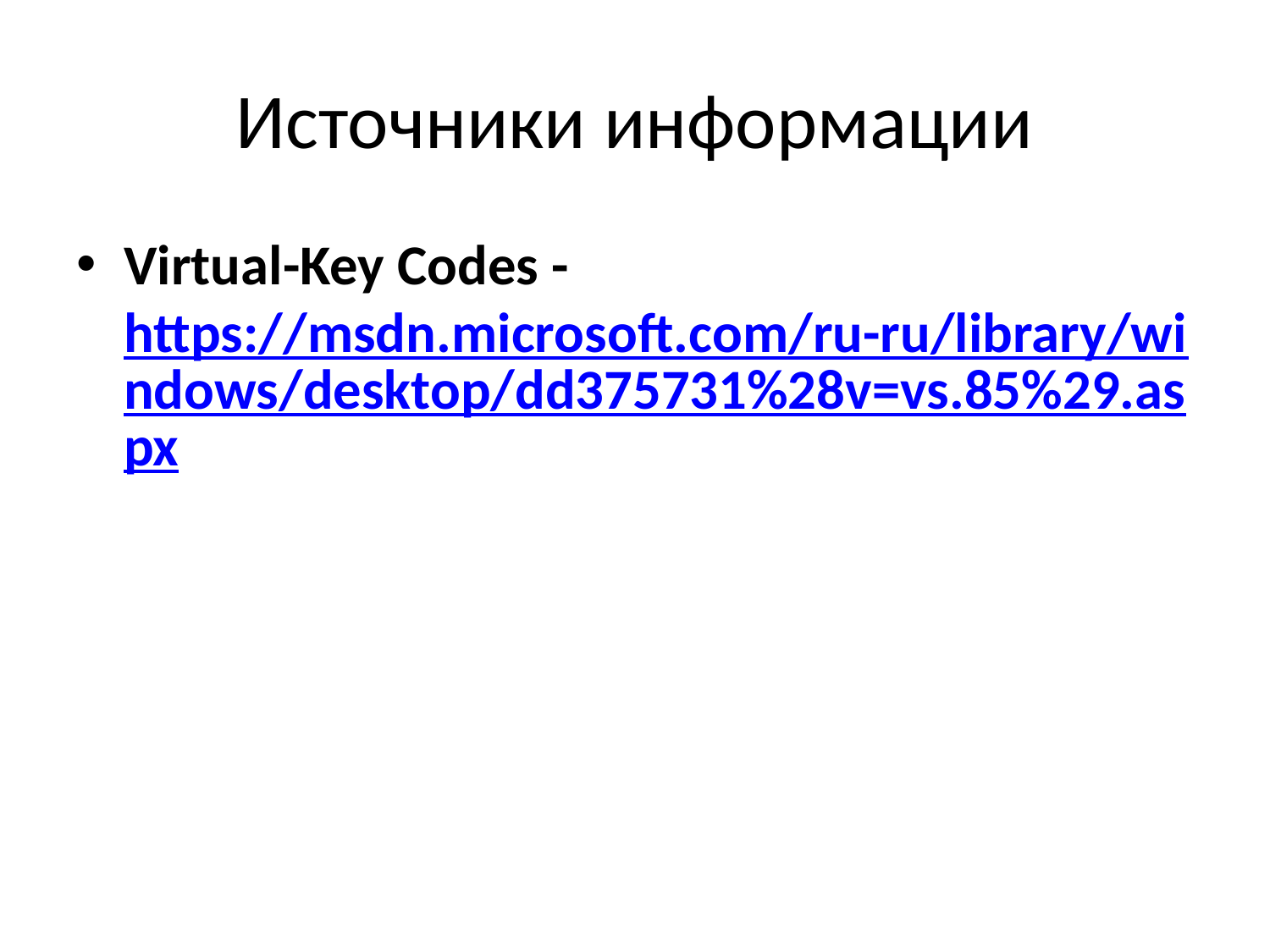

# Источники информации
Virtual-Key Codes - https://msdn.microsoft.com/ru-ru/library/windows/desktop/dd375731%28v=vs.85%29.aspx